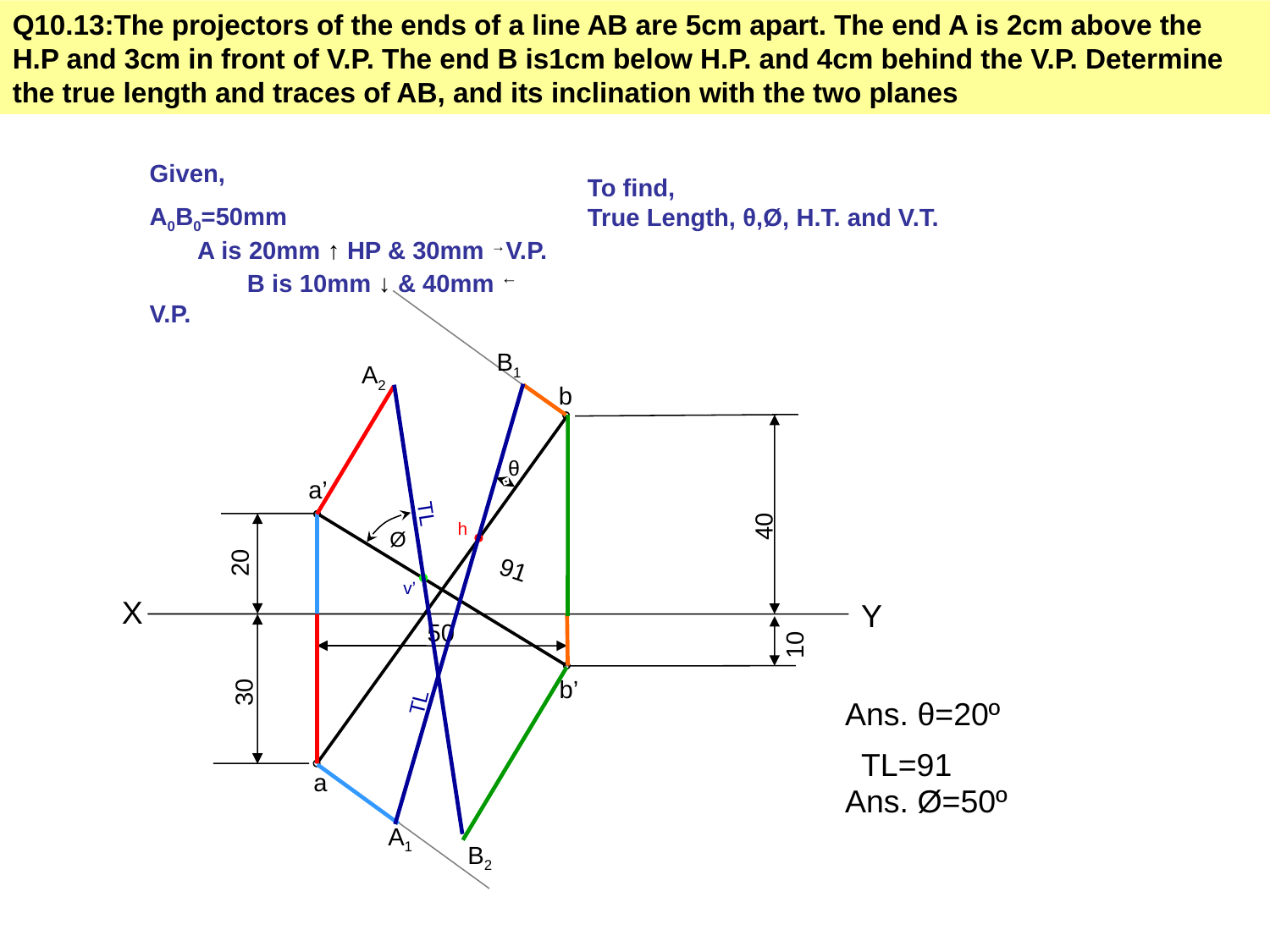

Q10.13:The projectors of the ends of a line AB are 5cm apart. The end A is 2cm above the H.P and 3cm in front of V.P. The end B is1cm below H.P. and 4cm behind the V.P. Determine the true length and traces of AB, and its inclination with the two planes
Given,
A0B0=50mm                                               A is 20mm ↑ HP & 30mm →V.P.                B is 10mm ↓ & 40mm ← V.P.
To find,                                        True Length, θ,Ø, H.T. and V.T.
B1
A2

b

θ

a’

40
TL

h

Ø
20

91
v’

X
Y
50
10

30

b’
TL
Ans. θ=20º

TL=91

a

Ans. Ø=50º
A1

B2